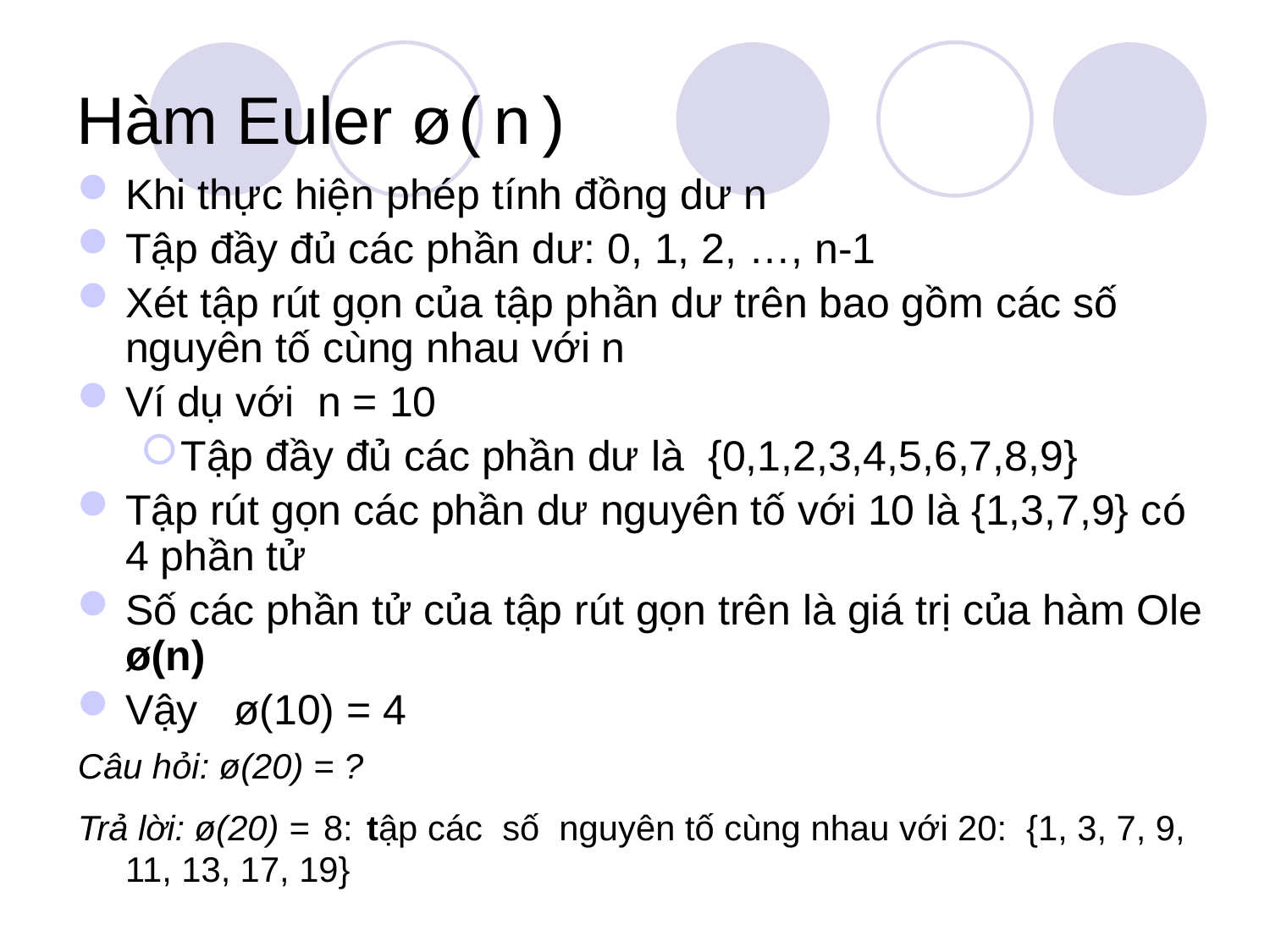

# Hàm Euler ø(n)
Khi thực hiện phép tính đồng dư n
Tập đầy đủ các phần dư: 0, 1, 2, …, n-1
Xét tập rút gọn của tập phần dư trên bao gồm các số nguyên tố cùng nhau với n
Ví dụ với  n = 10
Tập đầy đủ các phần dư là  {0,1,2,3,4,5,6,7,8,9}
Tập rút gọn các phần dư nguyên tố với 10 là {1,3,7,9} có 4 phần tử
Số các phần tử của tập rút gọn trên là giá trị của hàm Ole ø(n)
Vậy   ø(10) = 4
Câu hỏi: ø(20) = ?
Trả lời: ø(20) = 8: tập các  số  nguyên tố cùng nhau với 20:  {1, 3, 7, 9, 11, 13, 17, 19}